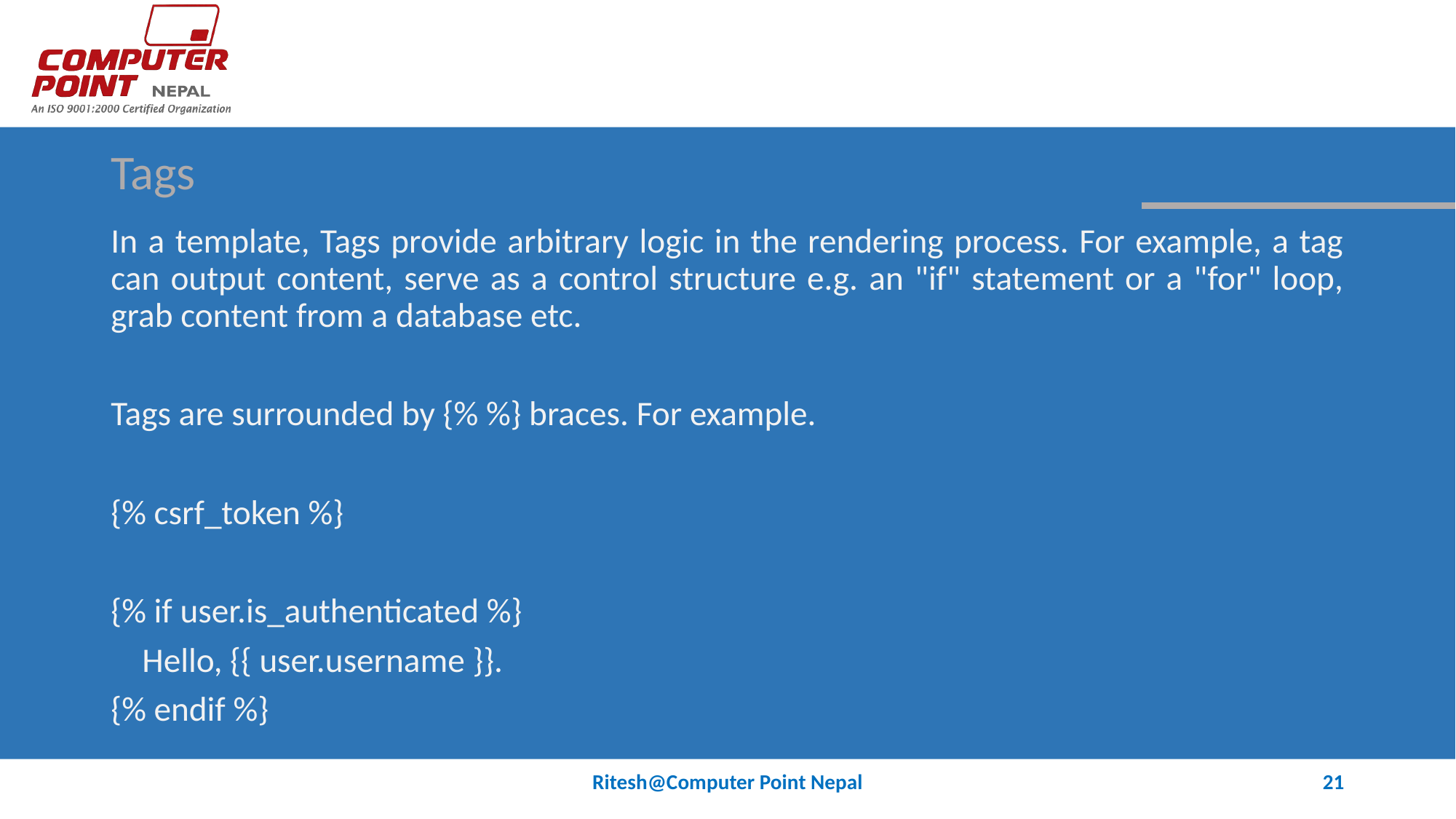

# Tags
In a template, Tags provide arbitrary logic in the rendering process. For example, a tag can output content, serve as a control structure e.g. an "if" statement or a "for" loop, grab content from a database etc.

Tags are surrounded by {% %} braces. For example.

{% csrf_token %}

{% if user.is_authenticated %}
    Hello, {{ user.username }}.
{% endif %}

Ritesh@Computer Point Nepal

21